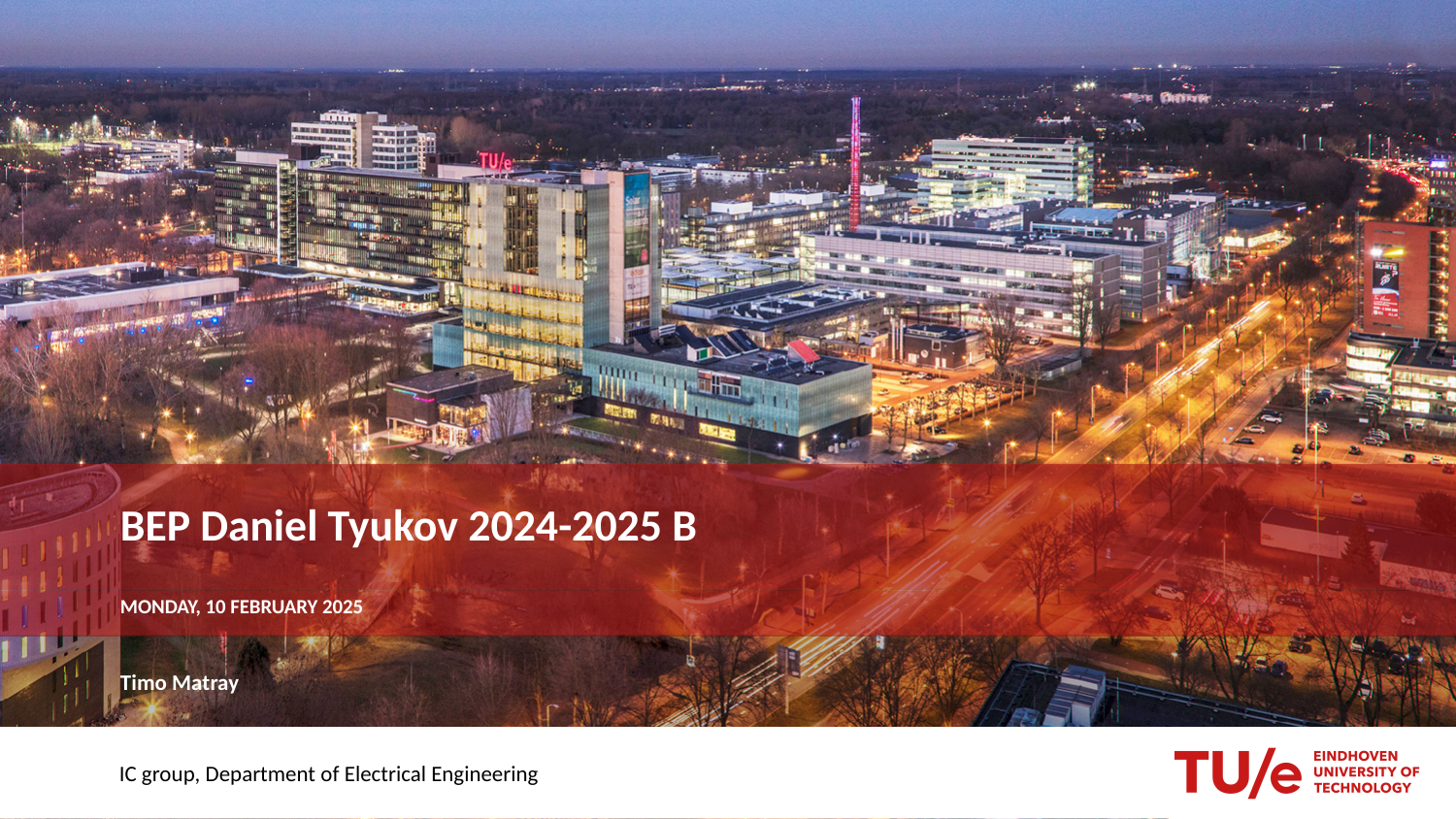

# BEP Daniel Tyukov 2024-2025 B
Monday, 10 February 2025
Timo Matray
IC group, Department of Electrical Engineering